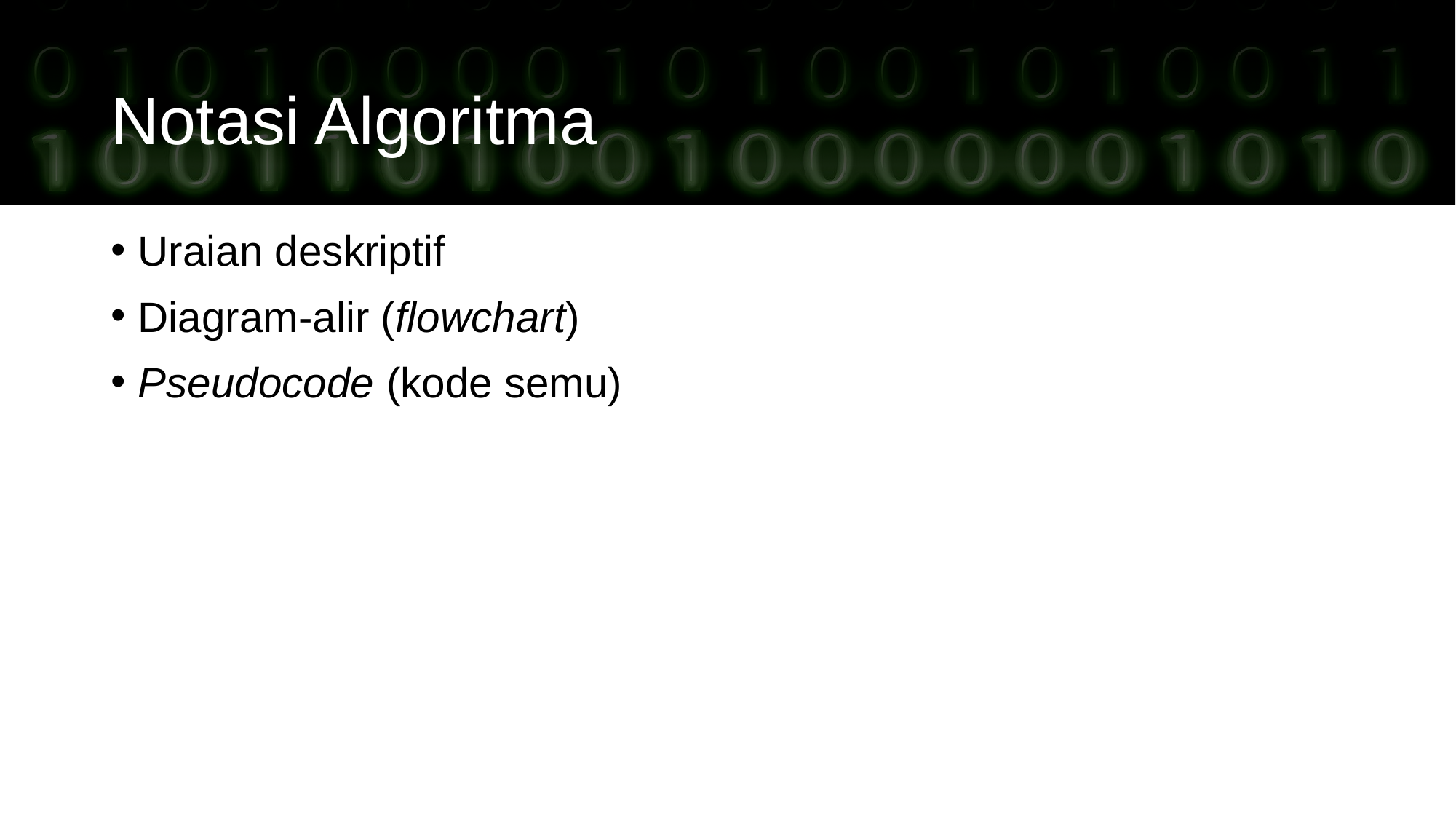

# Notasi Algoritma
Uraian deskriptif
Diagram-alir (flowchart)
Pseudocode (kode semu)